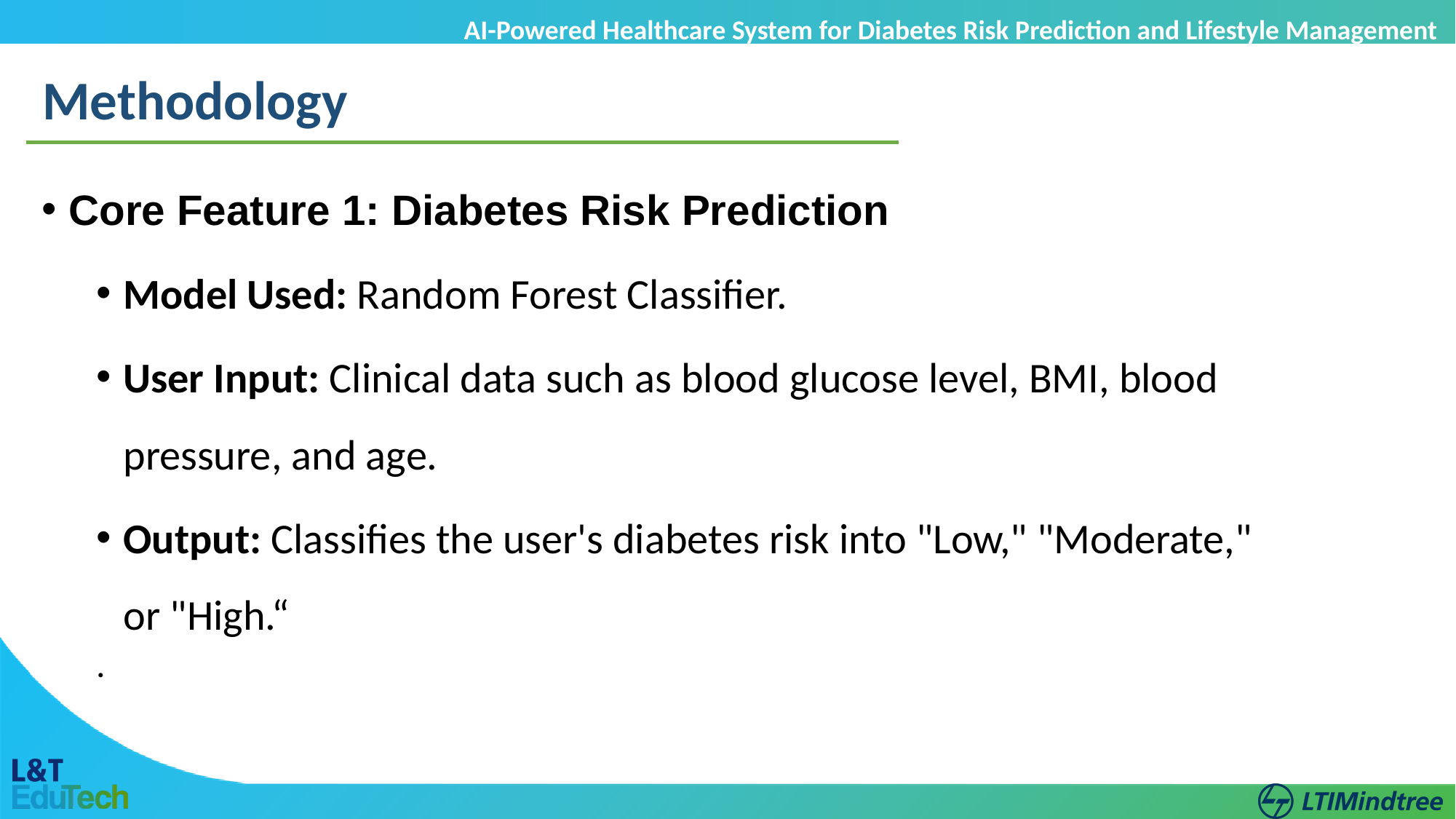

AI-Powered Healthcare System for Diabetes Risk Prediction and Lifestyle Management

Methodology
Core Feature 1: Diabetes Risk Prediction
Model Used: Random Forest Classifier.
User Input: Clinical data such as blood glucose level, BMI, blood pressure, and age.
Output: Classifies the user's diabetes risk into "Low," "Moderate," or "High.“
.